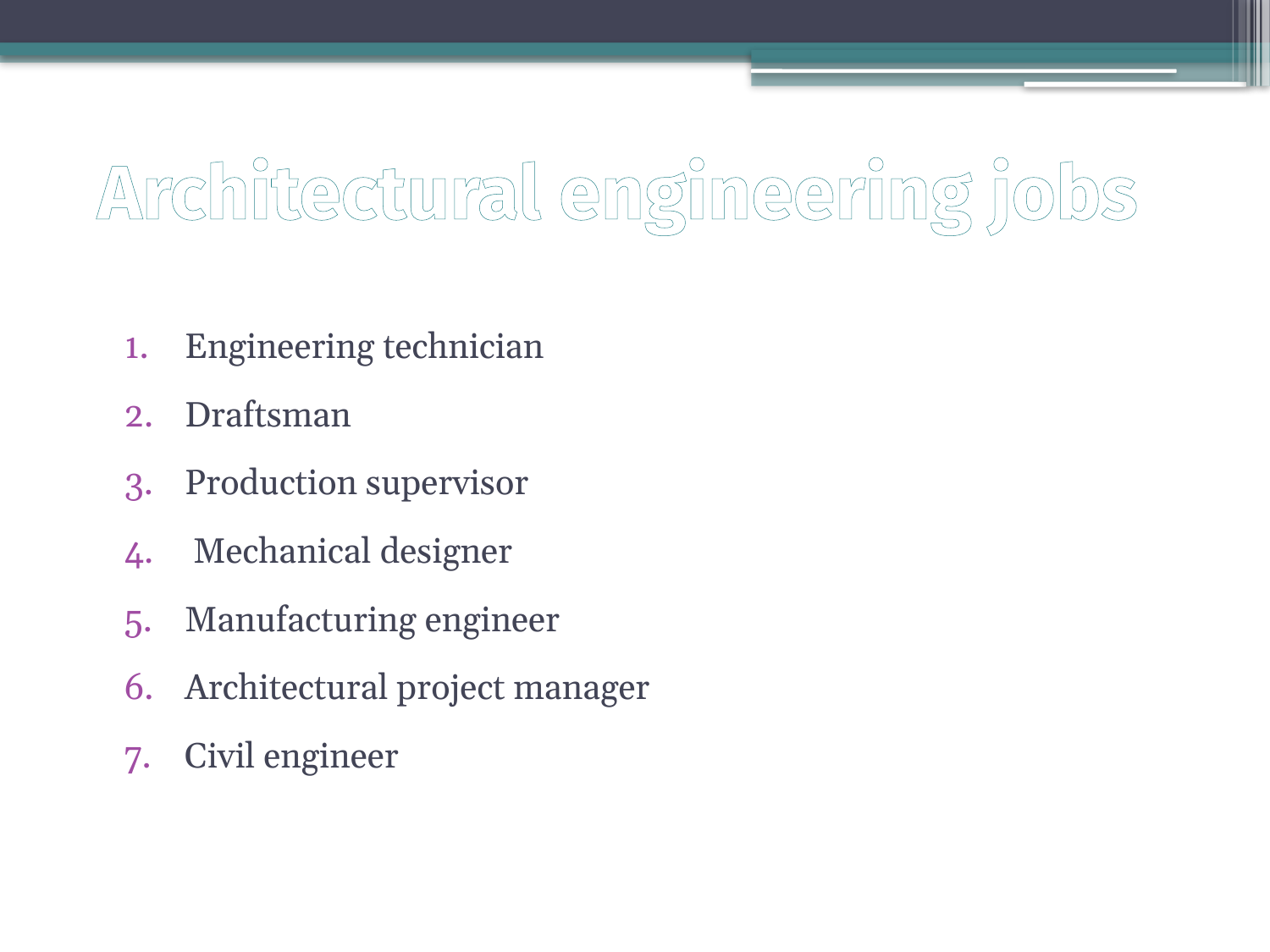

# Architectural engineering jobs
Engineering technician
Draftsman
Production supervisor
 Mechanical designer
Manufacturing engineer
Architectural project manager
Civil engineer